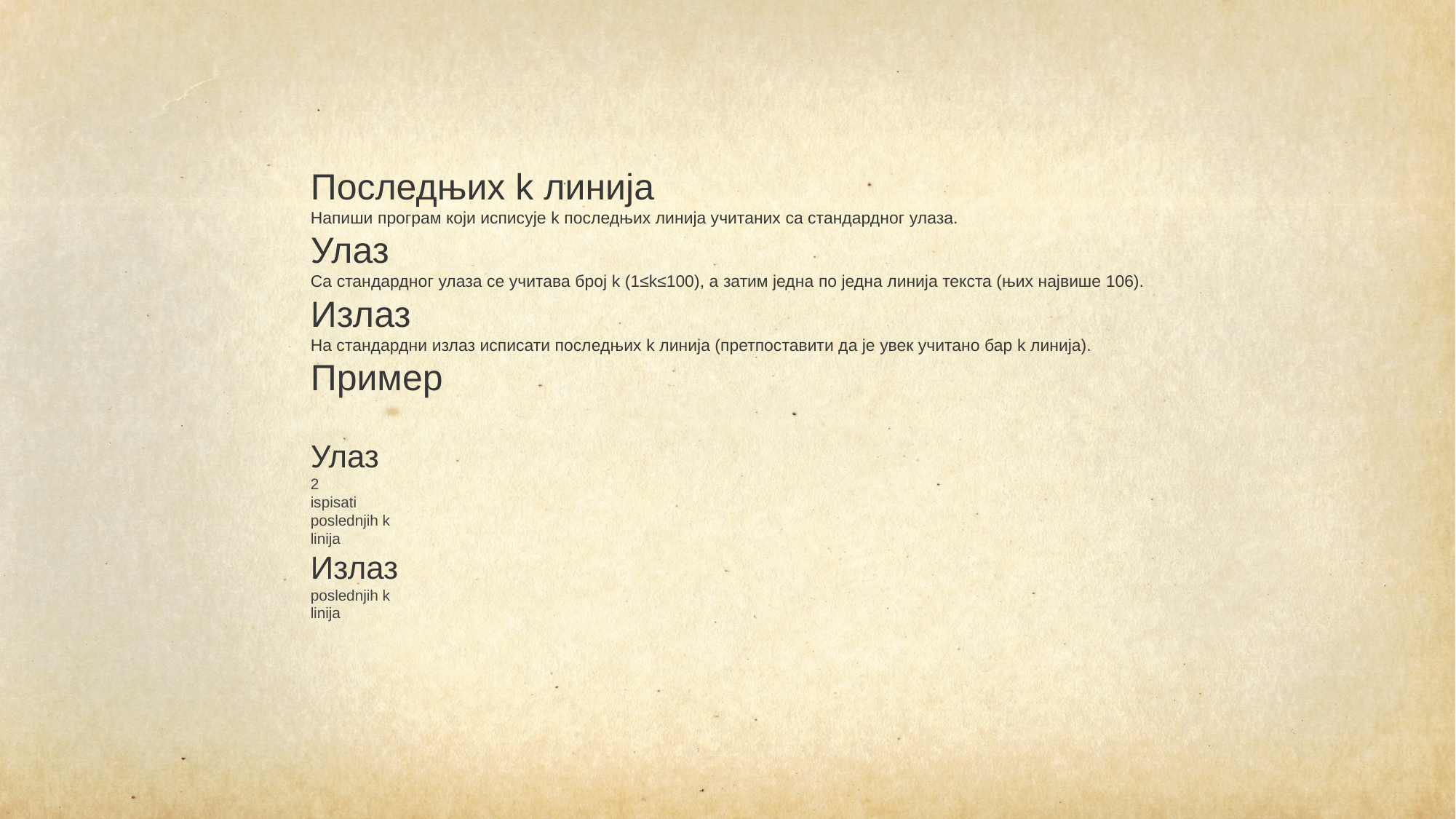

Последњих k линија
Напиши програм који исписује k последњих линија учитаних са стандардног улаза.
Улаз
Са стандардног улаза се учитава број k (1≤k≤100), а затим једна по једна линија текста (њих највише 106).
Излаз
На стандардни излаз исписати последњих k линија (претпоставити да је увек учитано бар k линија).
Пример

Улаз
2
ispisati
poslednjih k
linija
Излаз
poslednjih k
linija